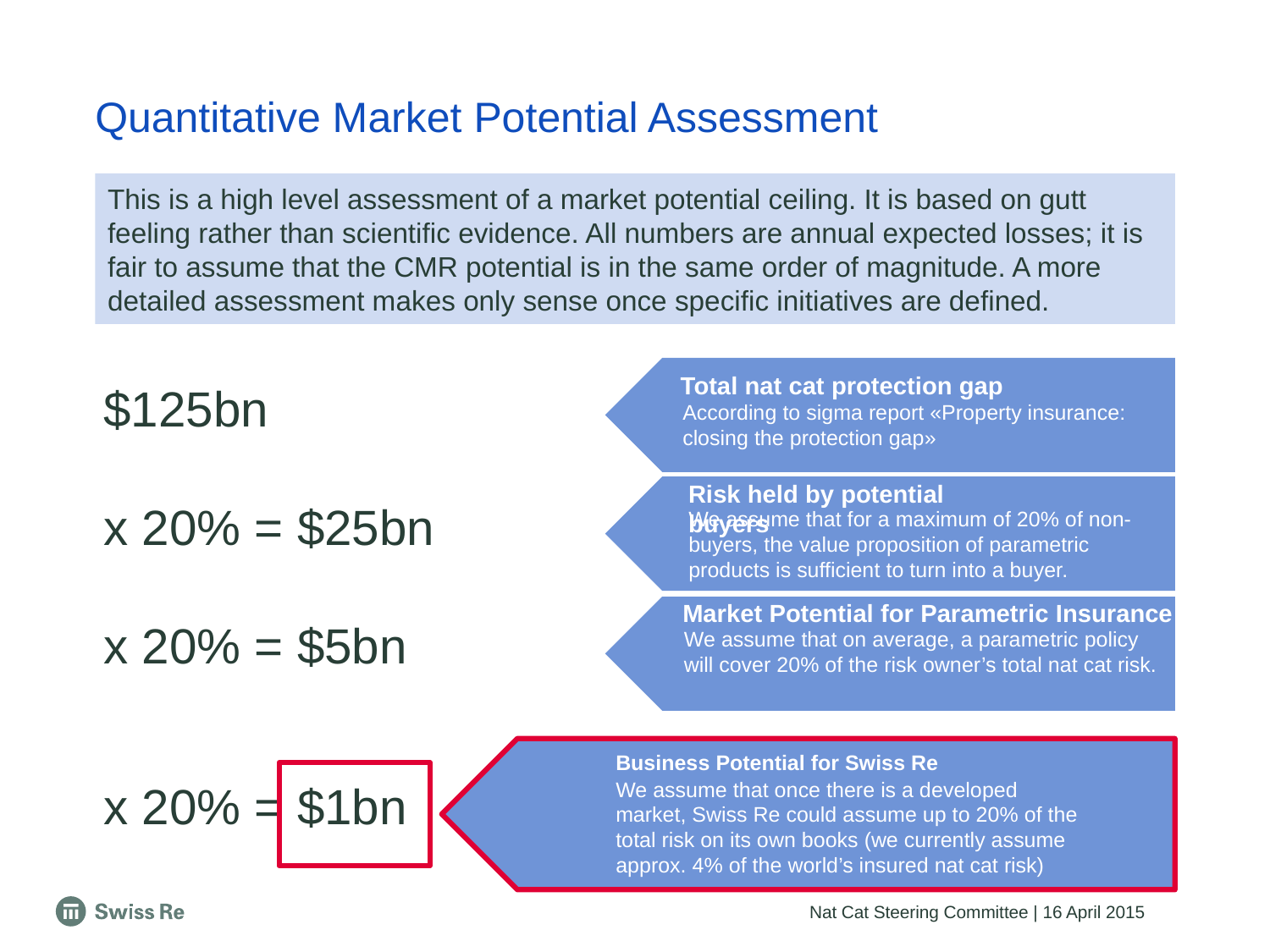

# Quantitative Market Potential Assessment
This is a high level assessment of a market potential ceiling. It is based on gutt feeling rather than scientific evidence. All numbers are annual expected losses; it is fair to assume that the CMR potential is in the same order of magnitude. A more detailed assessment makes only sense once specific initiatives are defined.

Total nat cat protection gap
$125bn

x 20% = $25bn

x 20% = $5bn

x 20% = $1bn
According to sigma report «Property insurance: closing the protection gap»
Risk held by potential buyers

We assume that for a maximum of 20% of non-buyers, the value proposition of parametric products is sufficient to turn into a buyer.
Market Potential for Parametric Insurance

We assume that on average, a parametric policy will cover 20% of the risk owner’s total nat cat risk.

Business Potential for Swiss Re

We assume that once there is a developed market, Swiss Re could assume up to 20% of the total risk on its own books (we currently assume approx. 4% of the world’s insured nat cat risk)
11